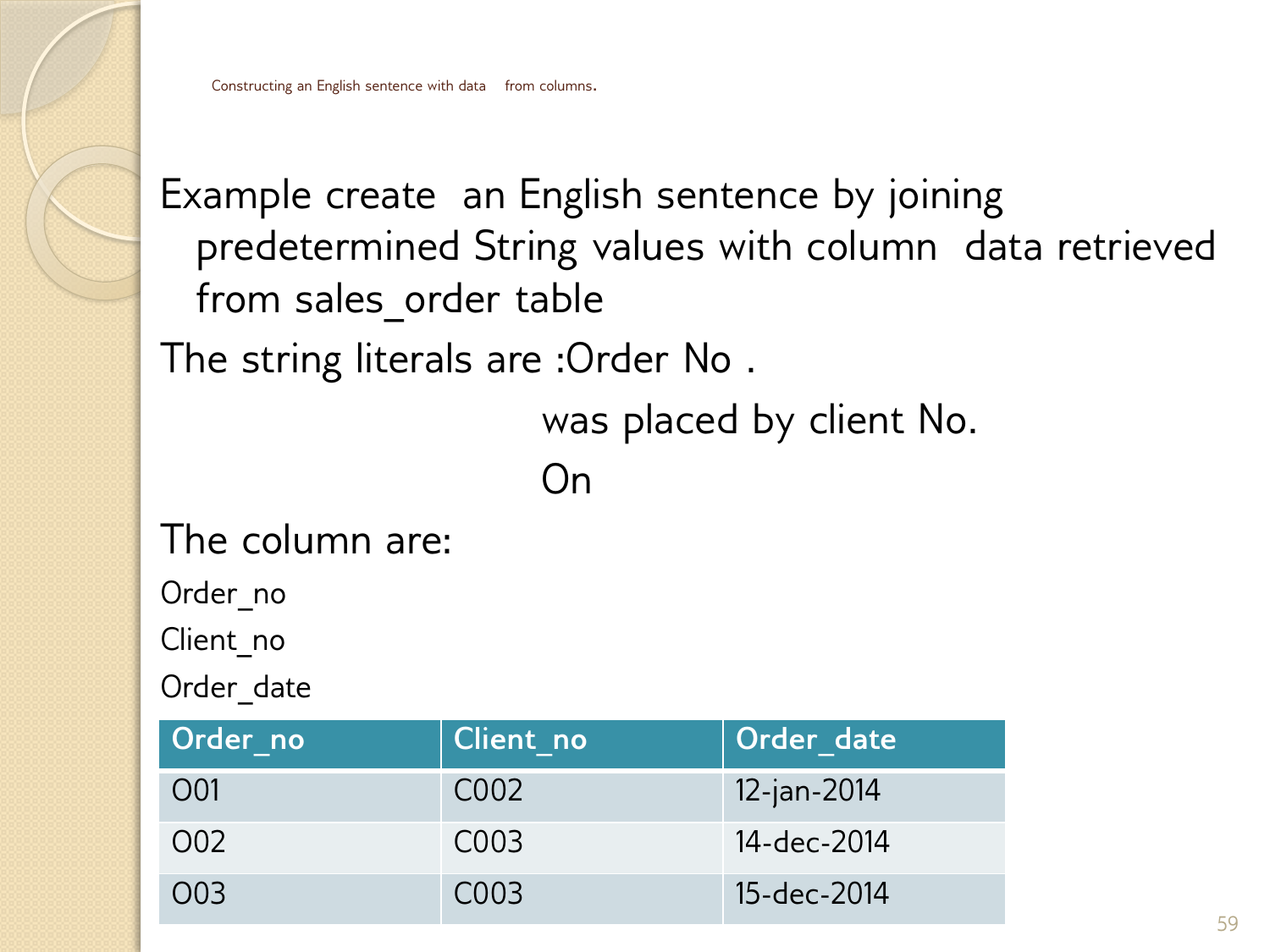

# Constructing an English sentence with data    from columns.
Example create  an English sentence by joining predetermined String values with column  data retrieved from sales_order table
The string literals are :Order No .
                             was placed by client No.
                             On
The column are:
Order_no
Client_no
Order_date
Sales_order table

| Order\_no | Client\_no | Order\_date |
| --- | --- | --- |
| O01 | C002 | 12-jan-2014 |
| O02 | C003 | 14-dec-2014 |
| O03 | C003 | 15-dec-2014 |
59